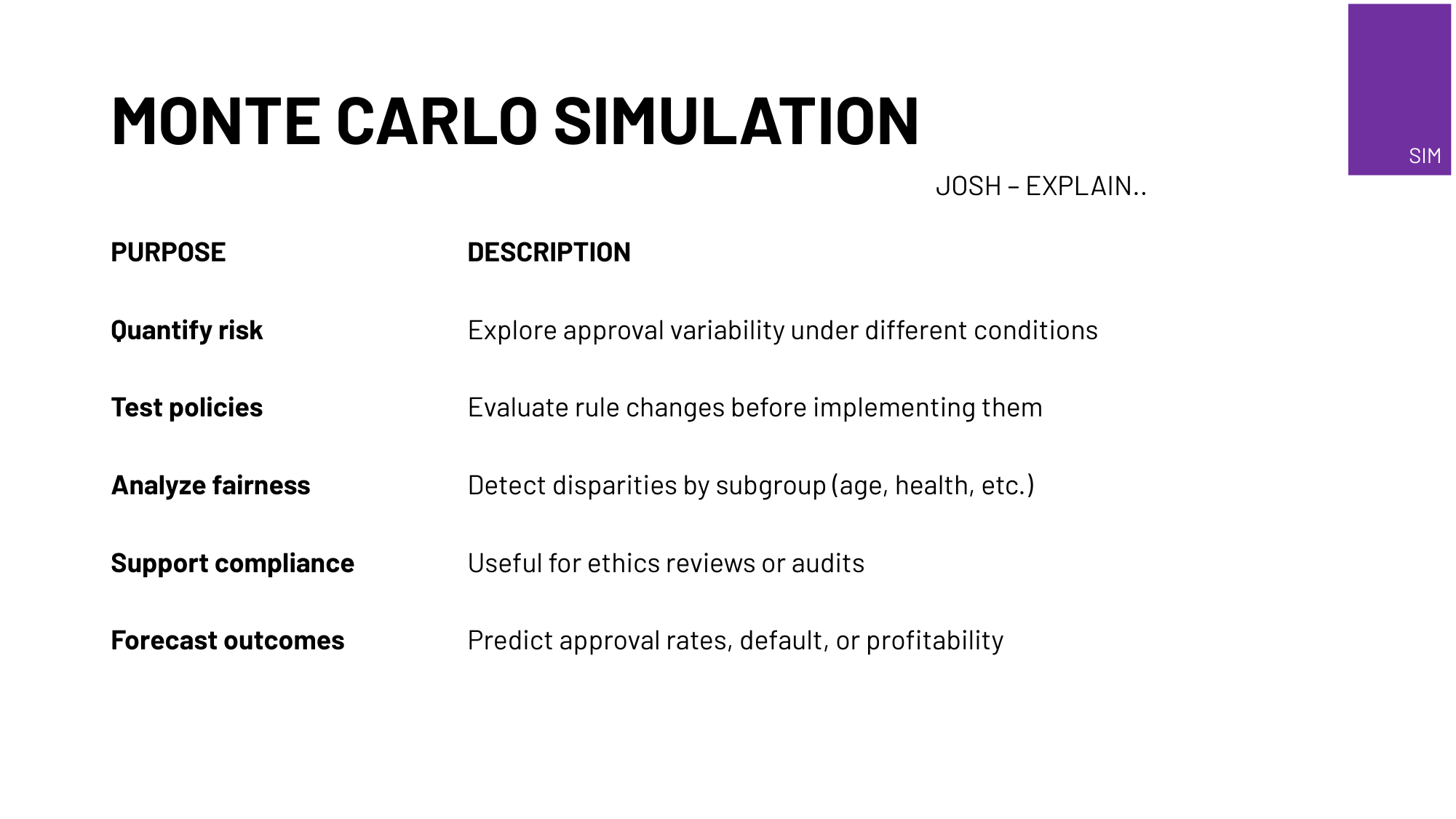

# MONTE CARLO SIMULATION
SIM
JOSH – EXPLAIN..
| PURPOSE | DESCRIPTION |
| --- | --- |
| Quantify risk | Explore approval variability under different conditions |
| Test policies | Evaluate rule changes before implementing them |
| Analyze fairness | Detect disparities by subgroup (age, health, etc.) |
| Support compliance | Useful for ethics reviews or audits |
| Forecast outcomes | Predict approval rates, default, or profitability |